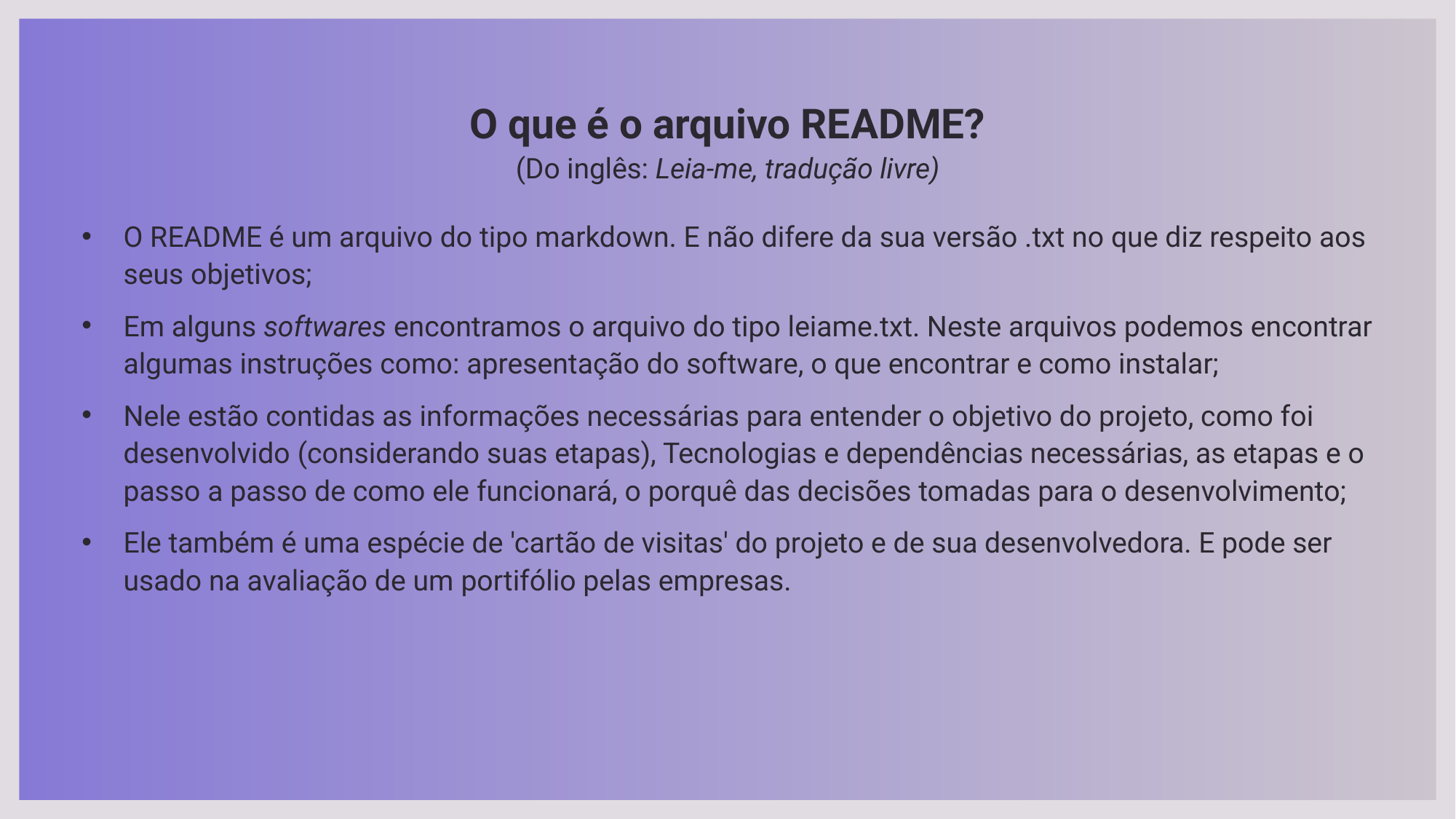

# O que é o arquivo README? (Do inglês: Leia-me, tradução livre)
O README é um arquivo do tipo markdown. E não difere da sua versão .txt no que diz respeito aos seus objetivos;
Em alguns softwares encontramos o arquivo do tipo leiame.txt. Neste arquivos podemos encontrar algumas instruções como: apresentação do software, o que encontrar e como instalar;
Nele estão contidas as informações necessárias para entender o objetivo do projeto, como foi desenvolvido (considerando suas etapas), Tecnologias e dependências necessárias, as etapas e o passo a passo de como ele funcionará, o porquê das decisões tomadas para o desenvolvimento;
Ele também é uma espécie de 'cartão de visitas' do projeto e de sua desenvolvedora. E pode ser usado na avaliação de um portifólio pelas empresas.